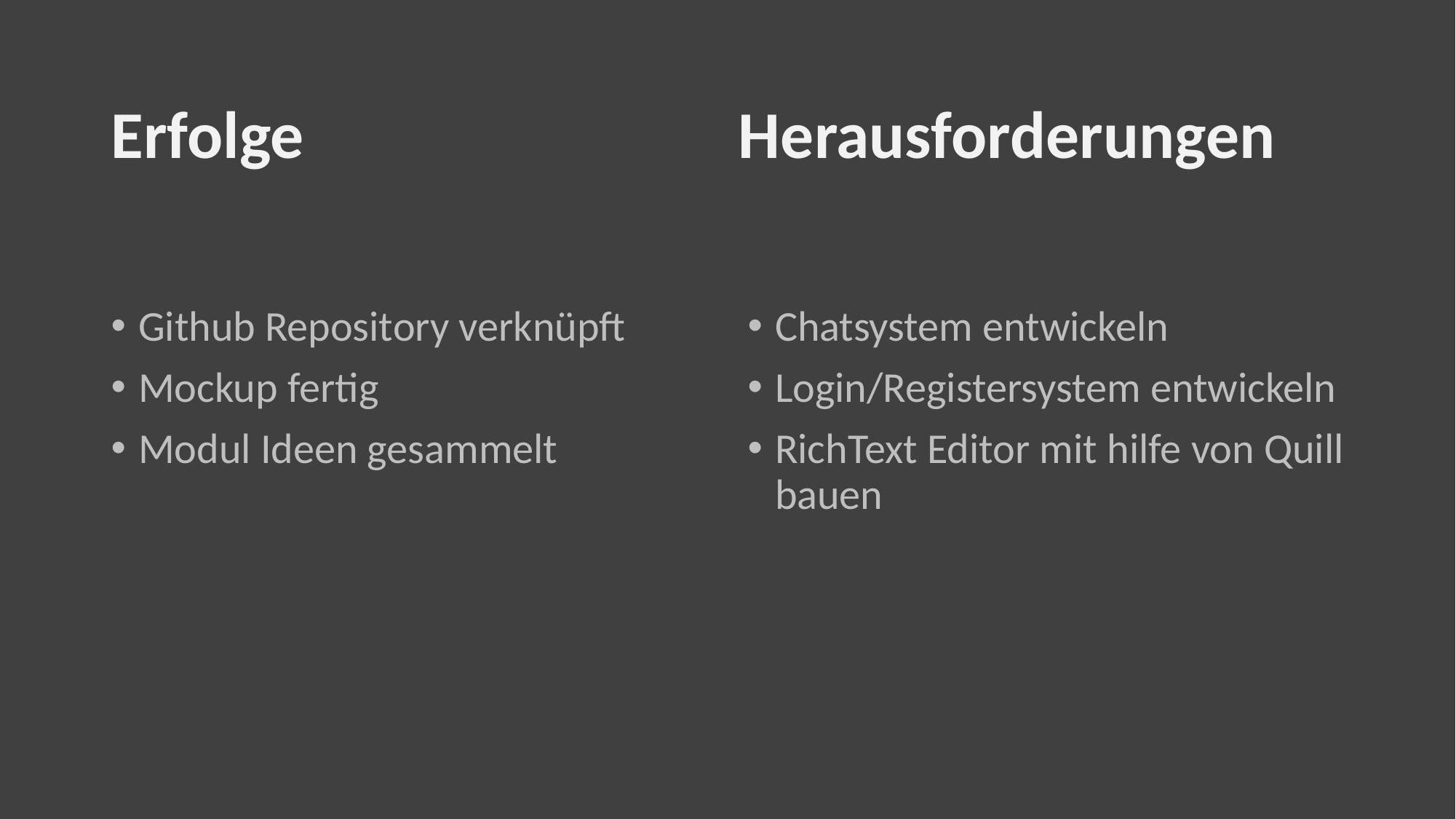

Erfolge
Herausforderungen
Github Repository verknüpft
Mockup fertig
Modul Ideen gesammelt
Chatsystem entwickeln
Login/Registersystem entwickeln
RichText Editor mit hilfe von Quill bauen